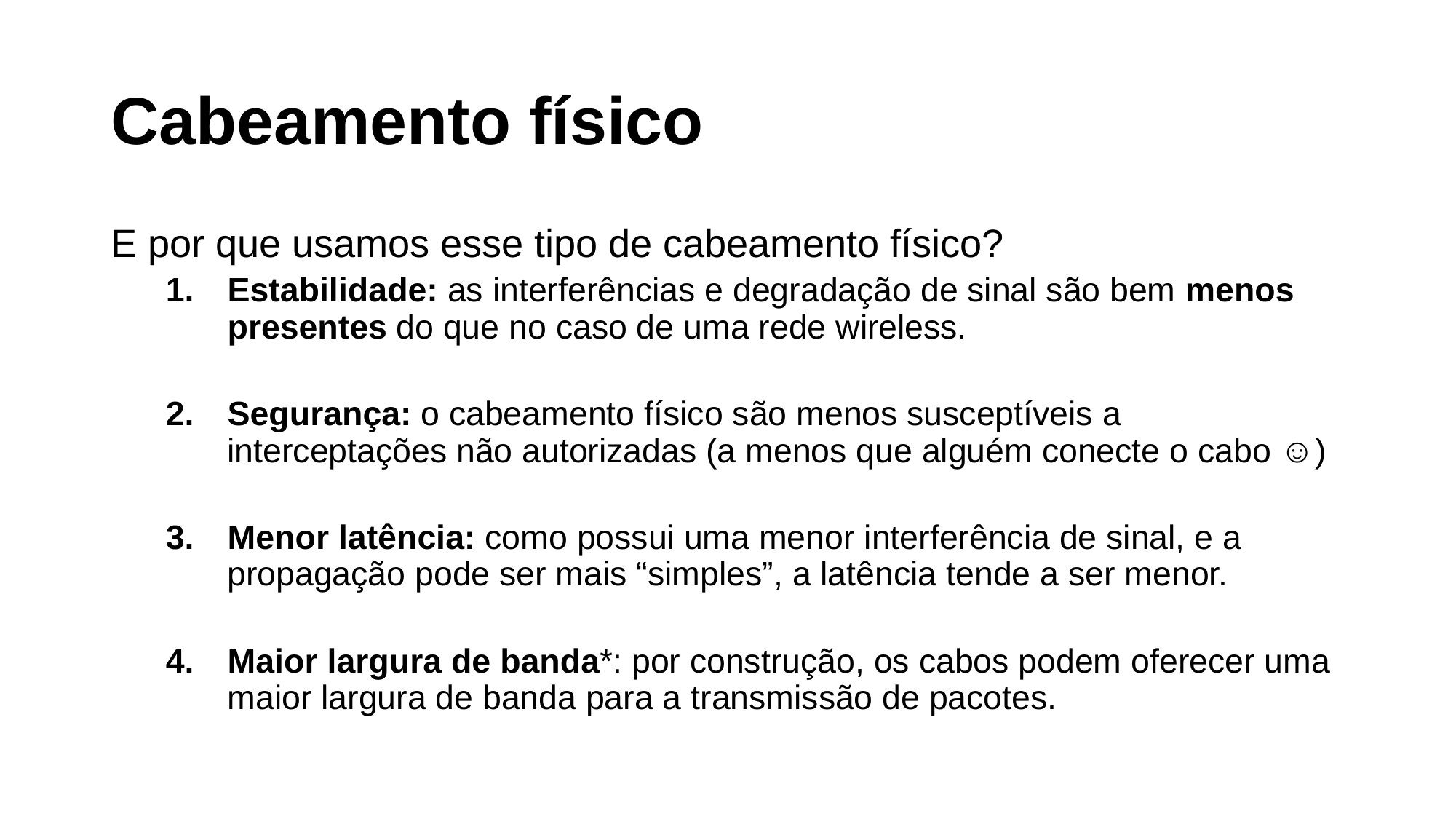

# Cabeamento físico
E por que usamos esse tipo de cabeamento físico?
Estabilidade: as interferências e degradação de sinal são bem menos presentes do que no caso de uma rede wireless.

Segurança: o cabeamento físico são menos susceptíveis a interceptações não autorizadas (a menos que alguém conecte o cabo ☺)

Menor latência: como possui uma menor interferência de sinal, e a propagação pode ser mais “simples”, a latência tende a ser menor.

Maior largura de banda*: por construção, os cabos podem oferecer uma maior largura de banda para a transmissão de pacotes.